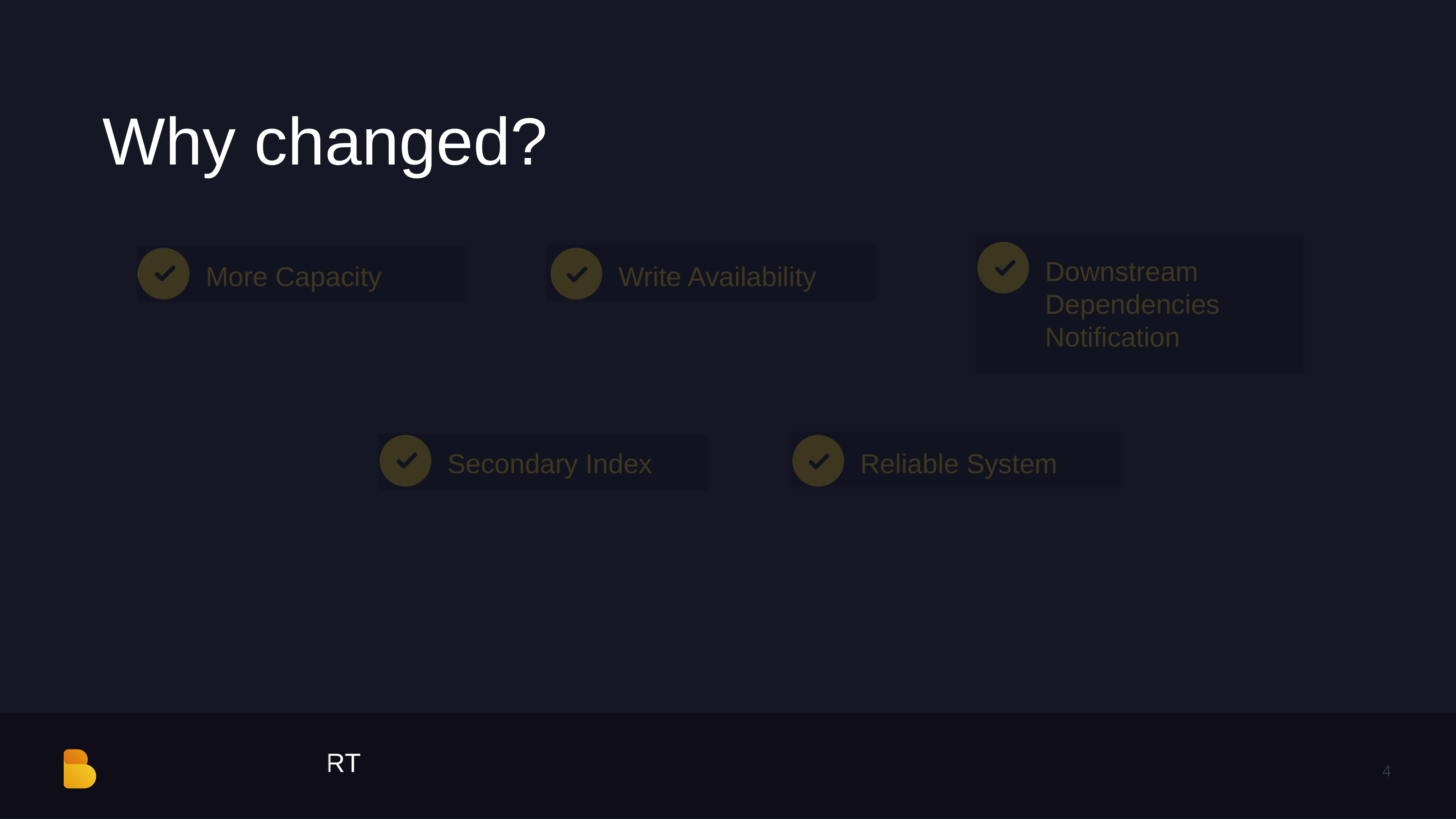

Why changed?

Downstream Dependencies Notification
More Capacity
Write Availability

Secondary Index
Reliable System

4